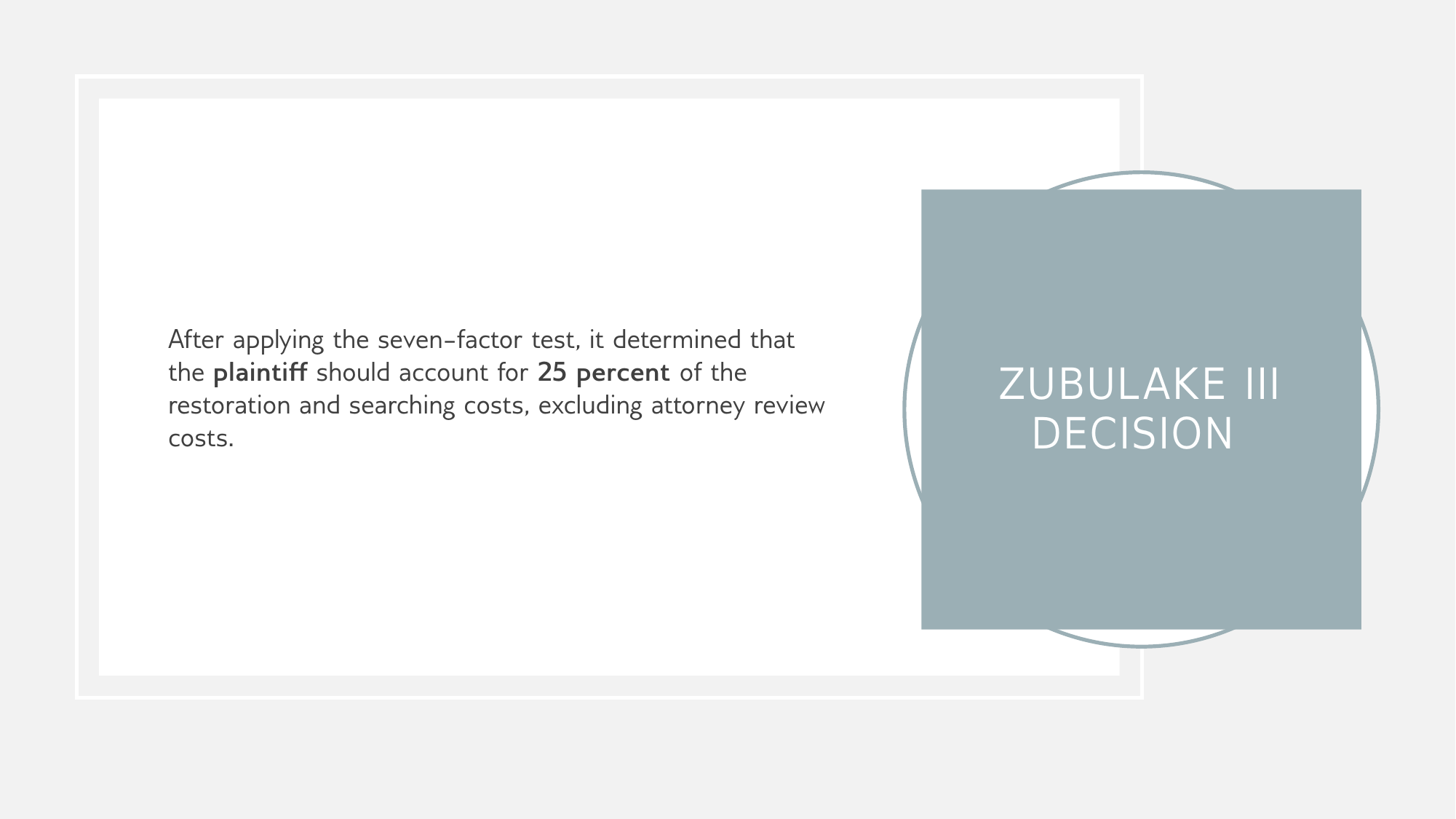

After applying the seven–factor test, it determined that the plaintiff should account for 25 percent of the restoration and searching costs, excluding attorney review costs.

# ZUBULAKE III DECISION